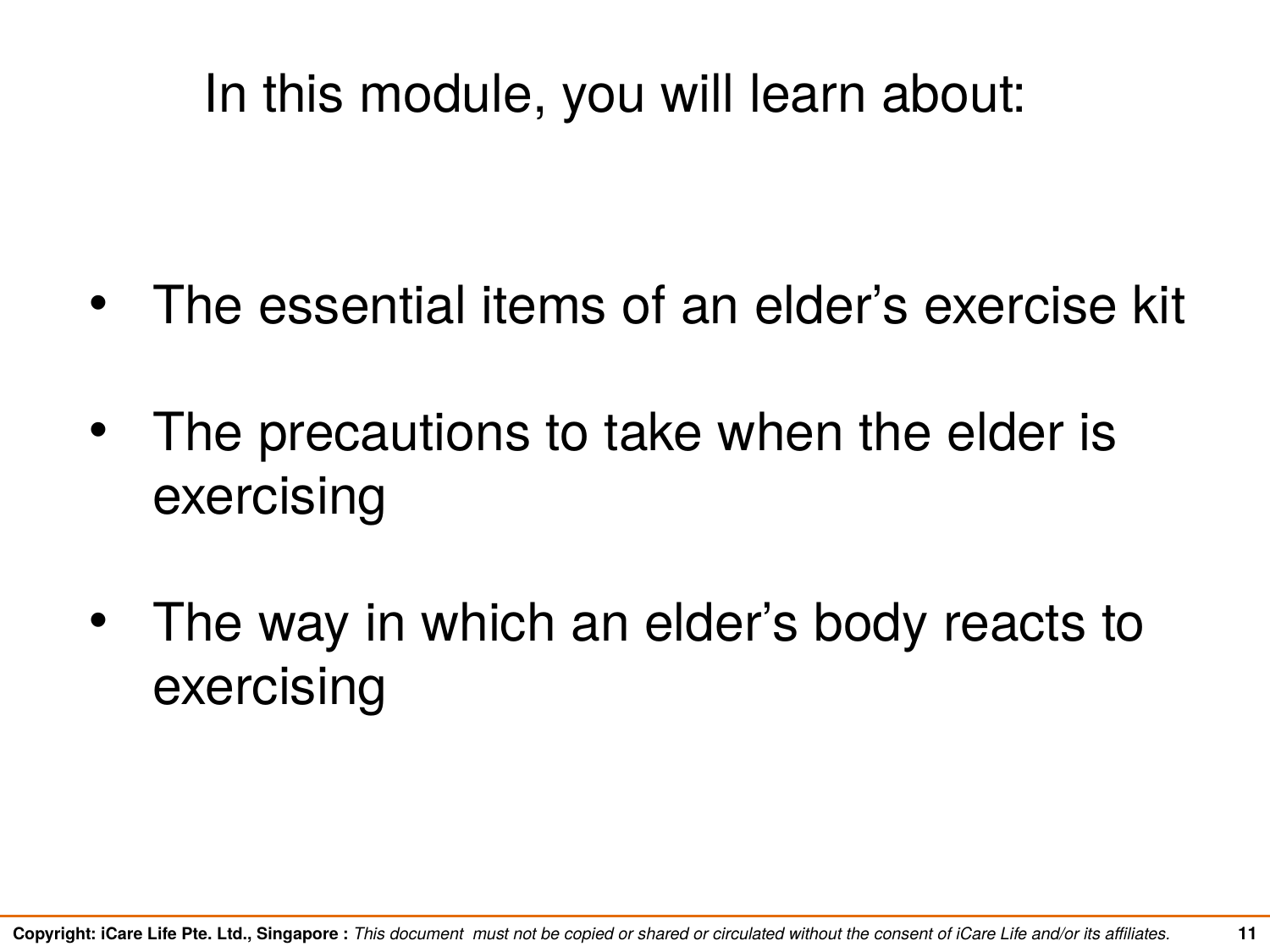

In this module, you will learn about:
The essential items of an elder’s exercise kit

The precautions to take when the elder is exercising

The way in which an elder’s body reacts to exercising
11
Copyright: iCare Life Pte. Ltd., Singapore : This document  must not be copied or shared or circulated without the consent of iCare Life and/or its affiliates.